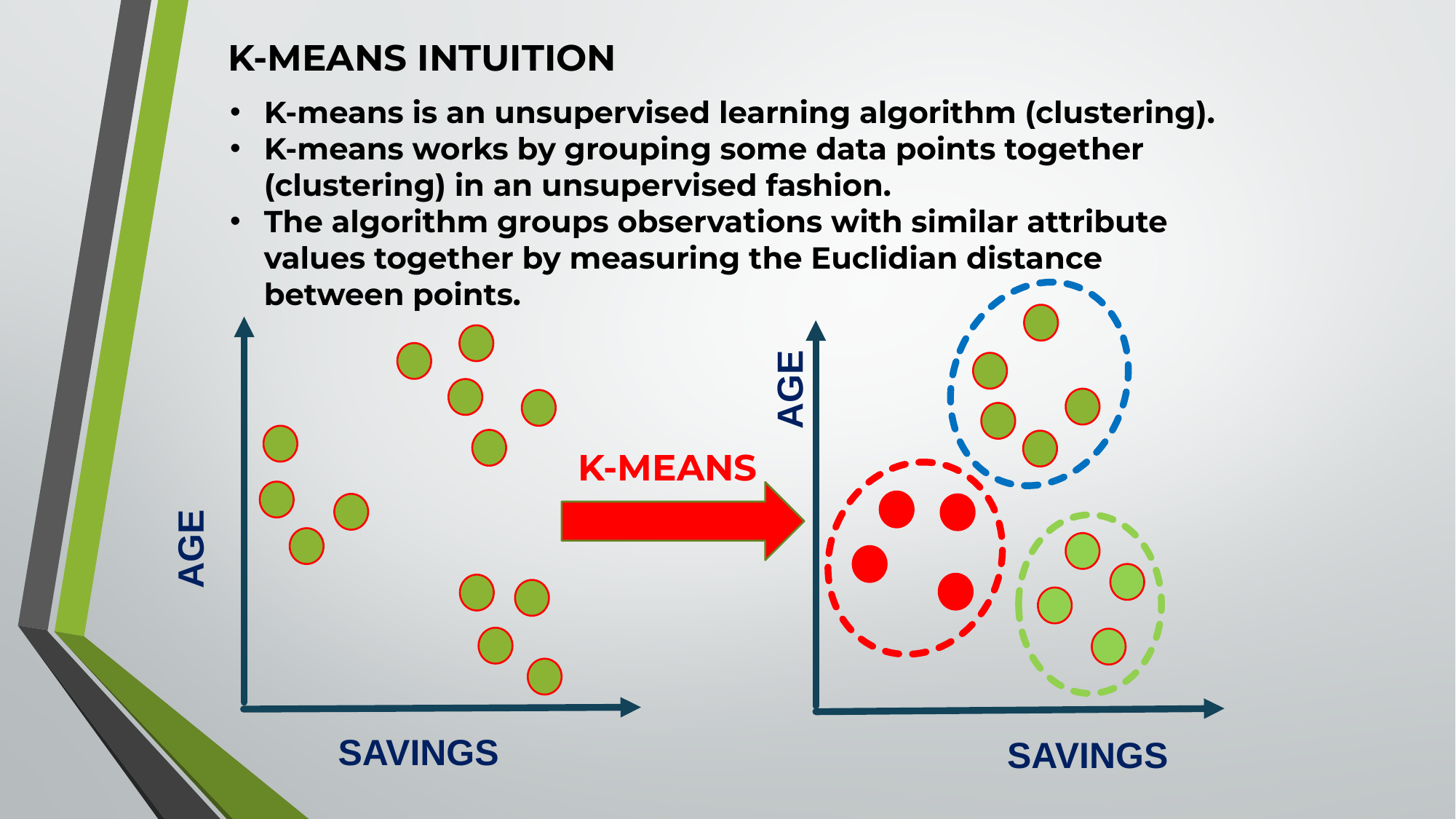

K-MEANS INTUITION
K-means is an unsupervised learning algorithm (clustering).
K-means works by grouping some data points together (clustering) in an unsupervised fashion.
The algorithm groups observations with similar attribute values together by measuring the Euclidian distance between points.

AGE

K-MEANS

AGE

SAVINGS
SAVINGS